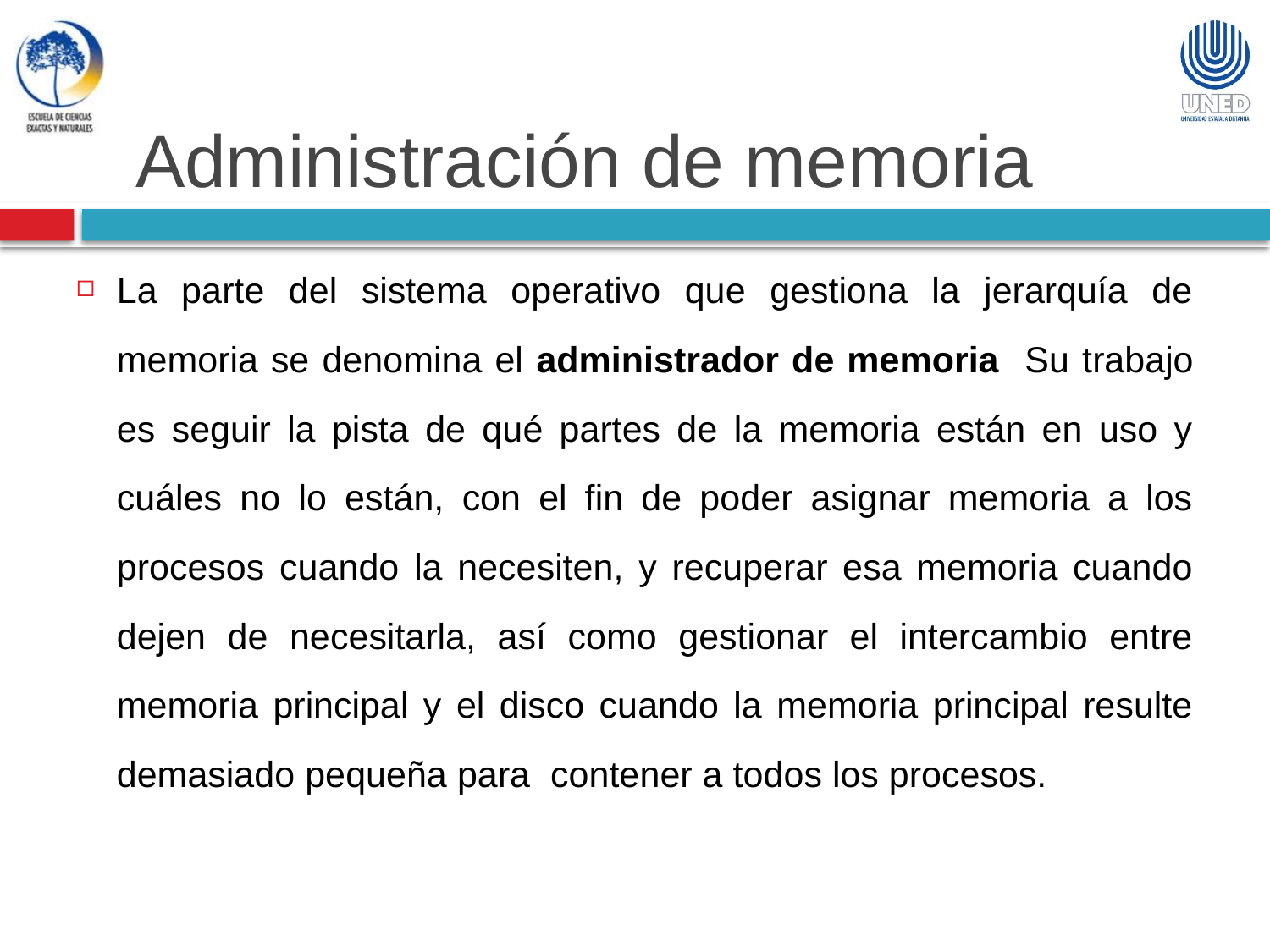

Administración de memoria
La parte del sistema operativo que gestiona la jerarquía de memoria se denomina el administrador de memoria  Su trabajo es seguir la pista de qué partes de la memoria están en uso y cuáles no lo están, con el fin de poder asignar memoria a los procesos cuando la necesiten, y recuperar esa memoria cuando dejen de necesitarla, así como gestionar el intercambio entre memoria principal y el disco cuando la memoria principal resulte demasiado pequeña para  contener a todos los procesos.